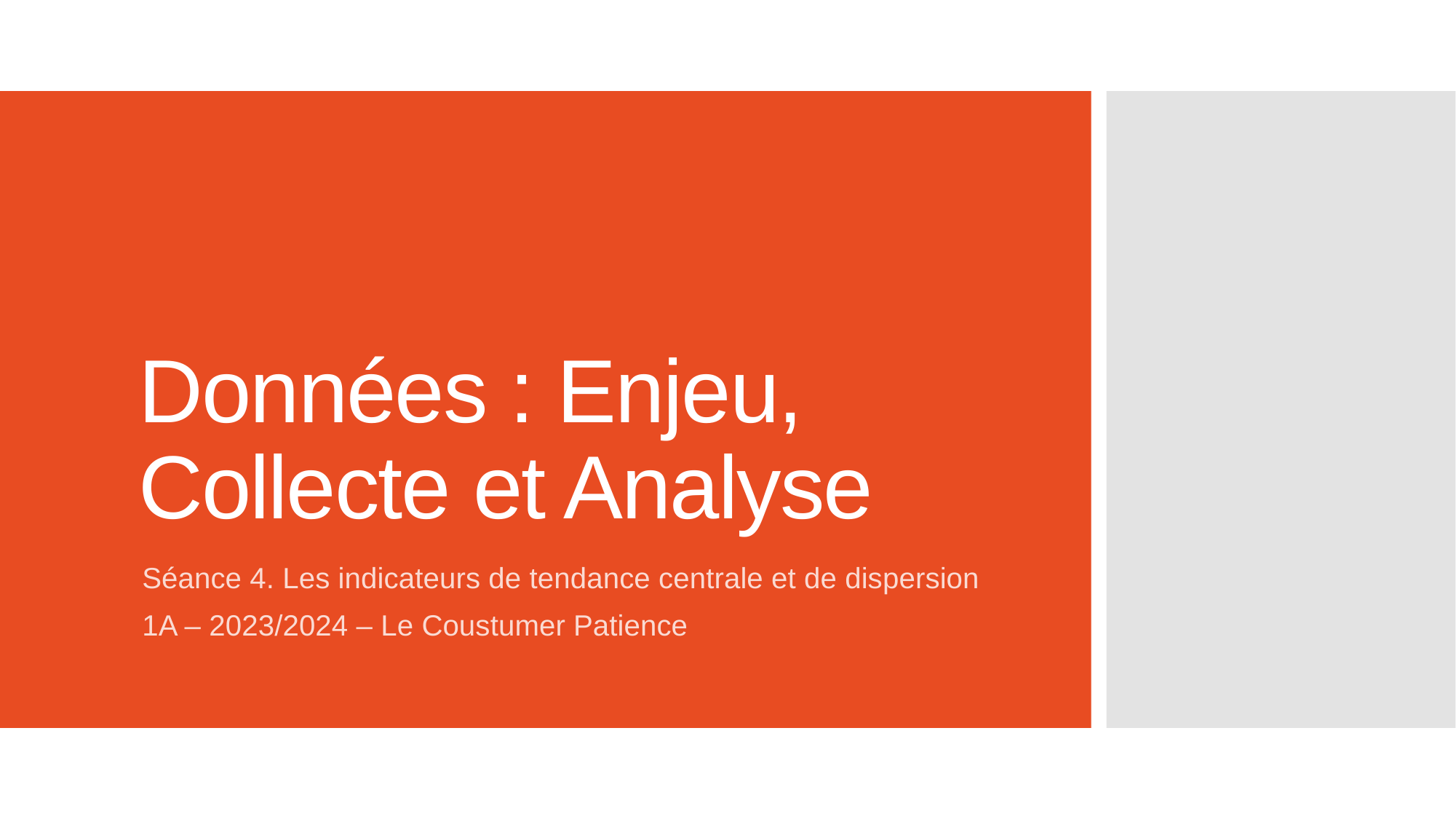

# Données : Enjeu, Collecte et Analyse
Séance 4. Les indicateurs de tendance centrale et de dispersion
1A – 2023/2024 – Le Coustumer Patience